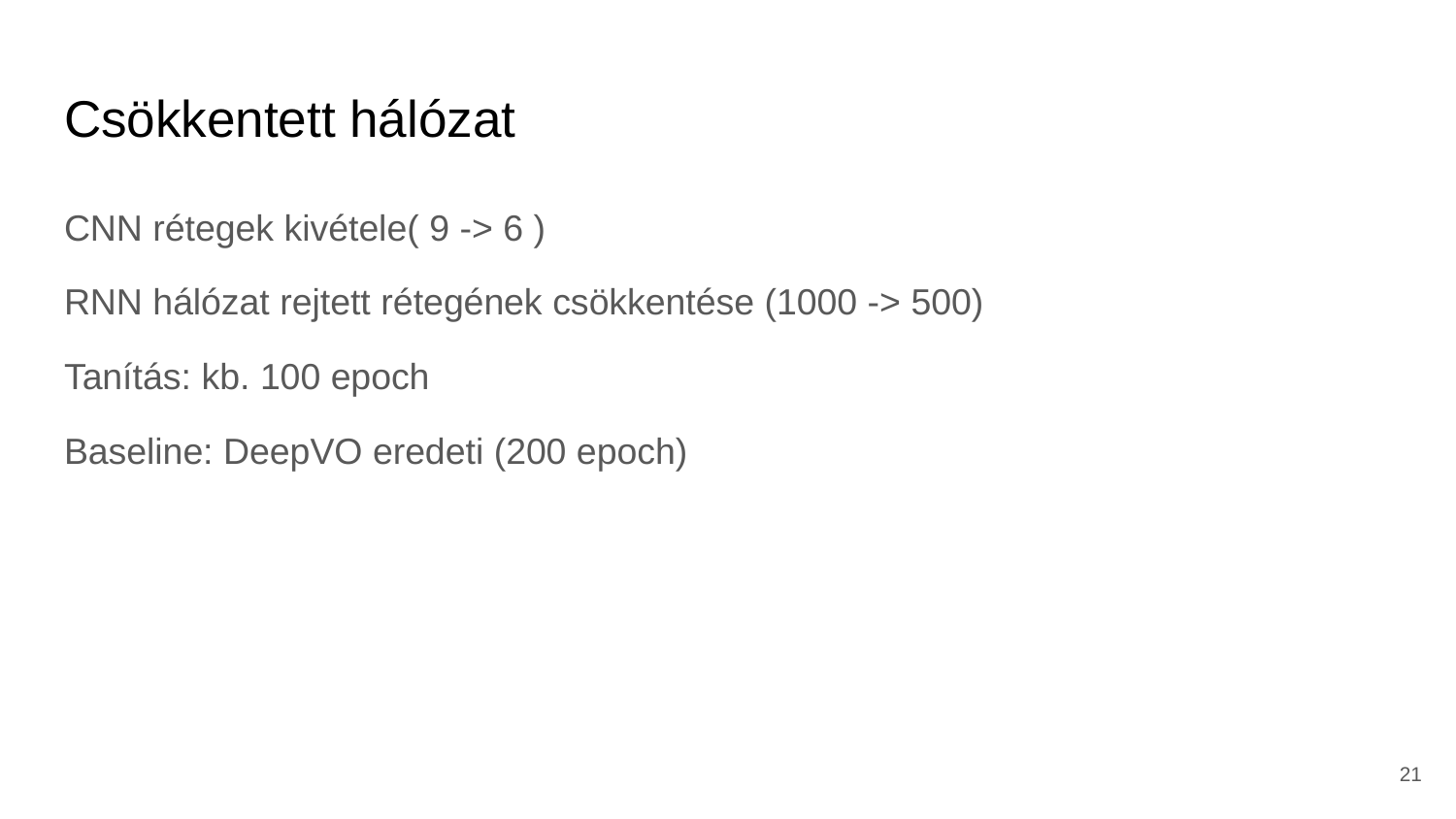

# Csökkentett hálózat
CNN rétegek kivétele( 9 -> 6 )
RNN hálózat rejtett rétegének csökkentése (1000 -> 500)
Tanítás: kb. 100 epoch
Baseline: DeepVO eredeti (200 epoch)
21